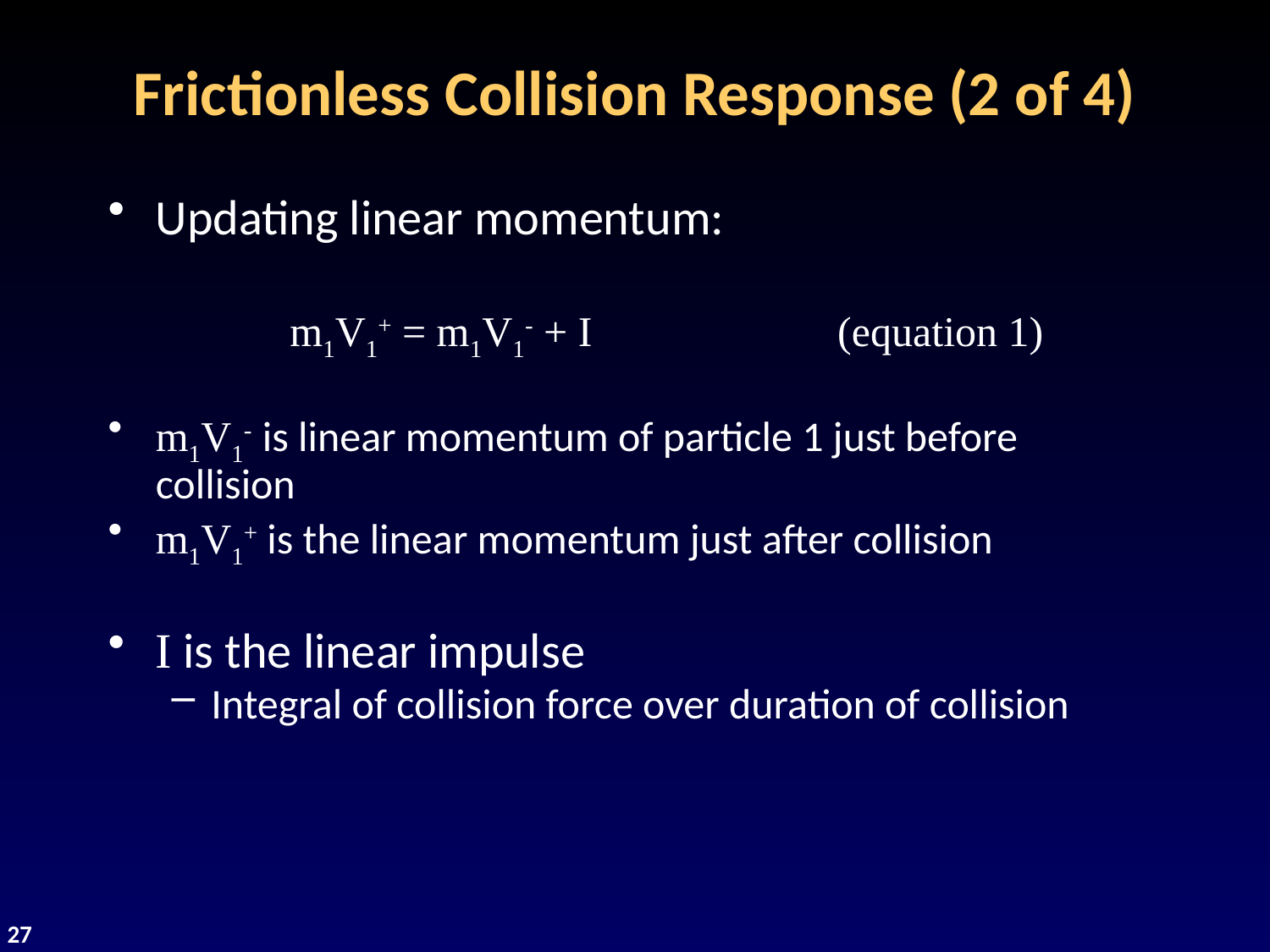

# Frictionless Collision Response (2 of 4)
Updating linear momentum:

m1V1+ = m1V1- + I		(equation 1)

m1V1- is linear momentum of particle 1 just before collision
m1V1+ is the linear momentum just after collision

I is the linear impulse
Integral of collision force over duration of collision
27